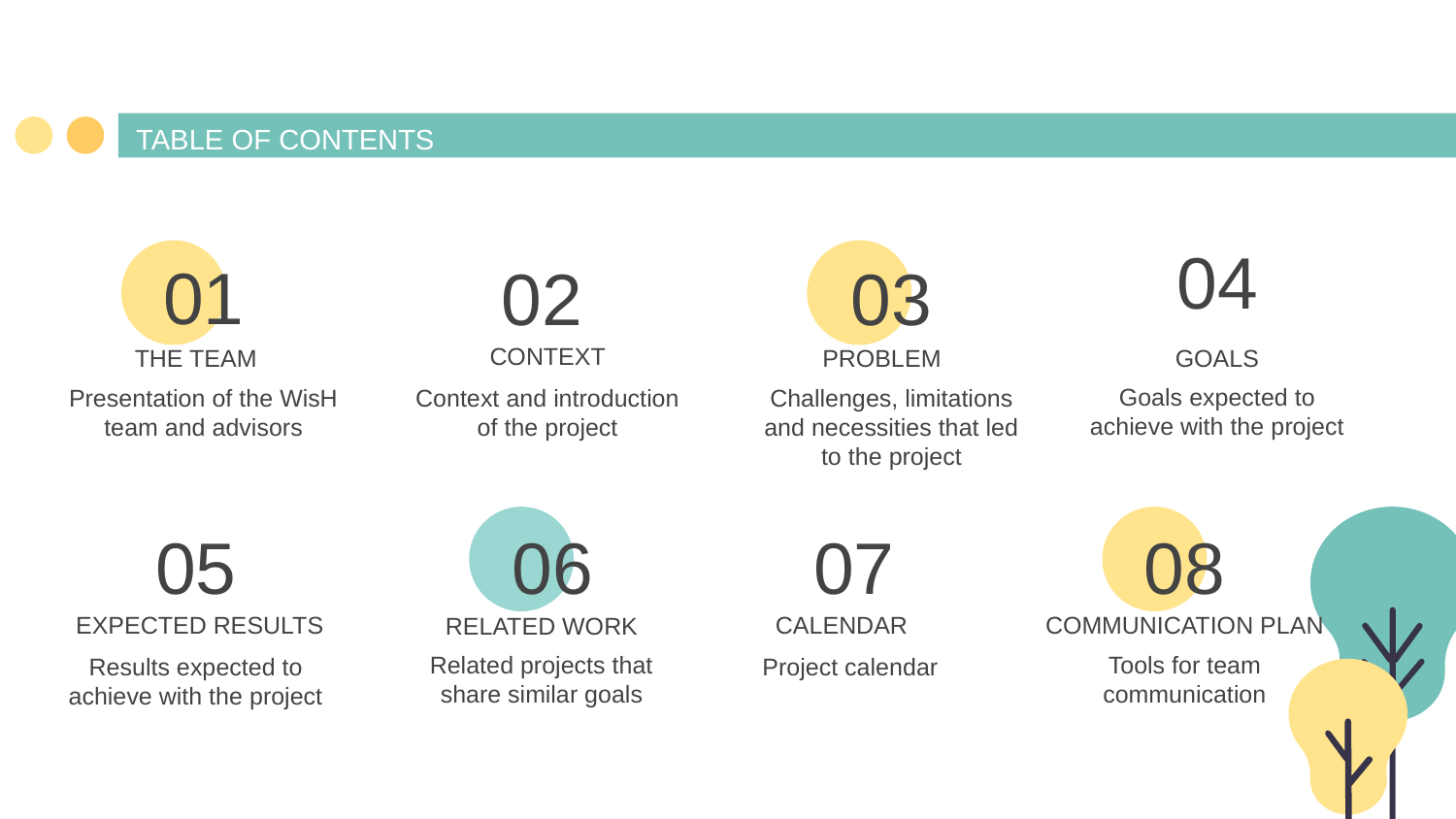

TABLE OF CONTENTS
04

01
02
03
# CONTEXT
THE TEAM
PROBLEM
GOALS
Goals expected to achieve with the project

Presentation of the WisH team and advisors
Challenges, limitations and necessities that led to the project

Context and introduction of the project

05
06
07
08
EXPECTED RESULTS
CALENDAR
COMMUNICATION PLAN
RELATED WORK

Related projects that share similar goals

Tools for team communication

Results expected to achieve with the project

Project calendar